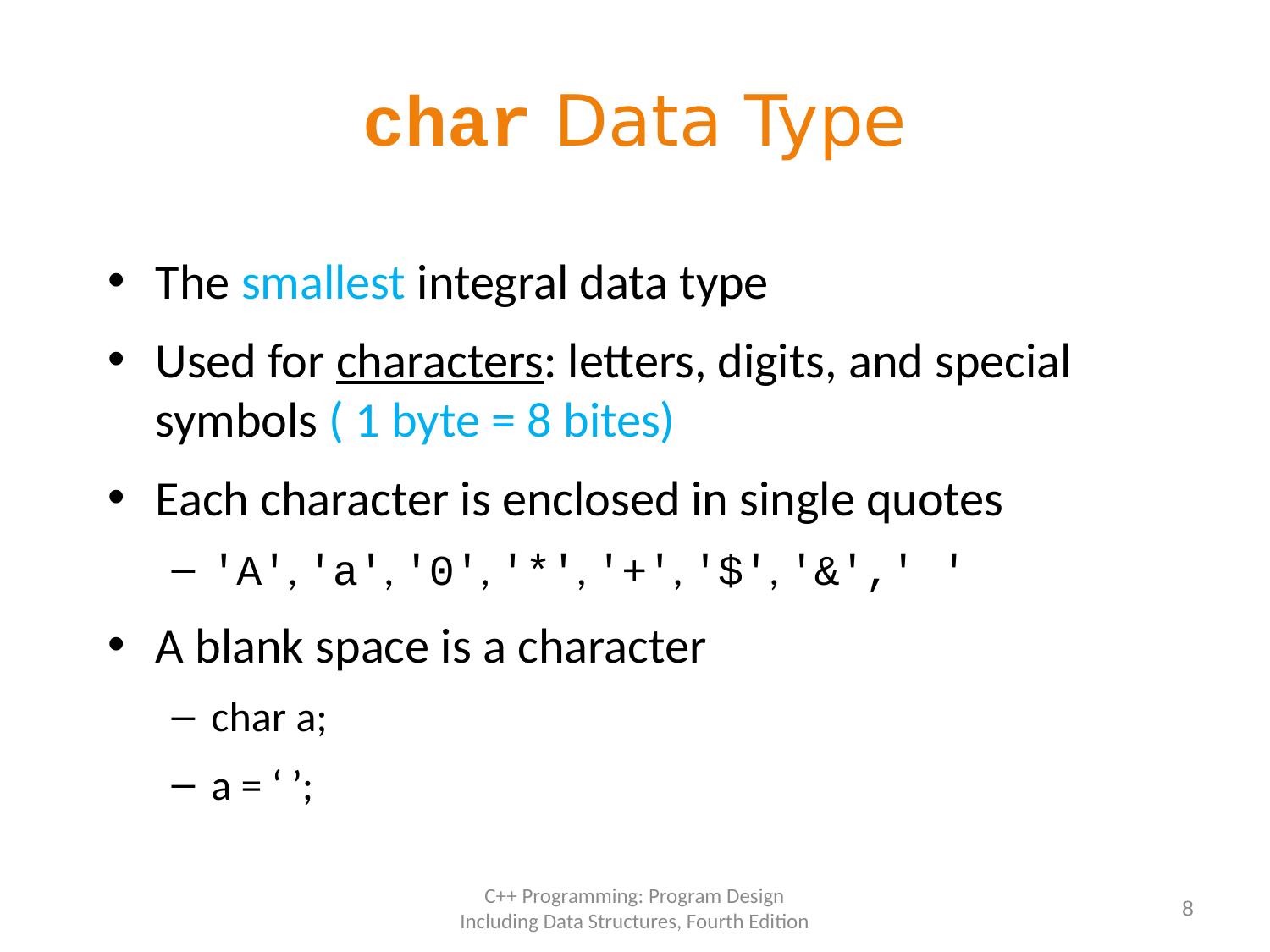

# char Data Type
The smallest integral data type
Used for characters: letters, digits, and special symbols ( 1 byte = 8 bites)
Each character is enclosed in single quotes
'A', 'a', '0', '*', '+', '$', '&',' '
A blank space is a character
char a;
a = ‘ ’;
C++ Programming: Program Design Including Data Structures, Fourth Edition
8